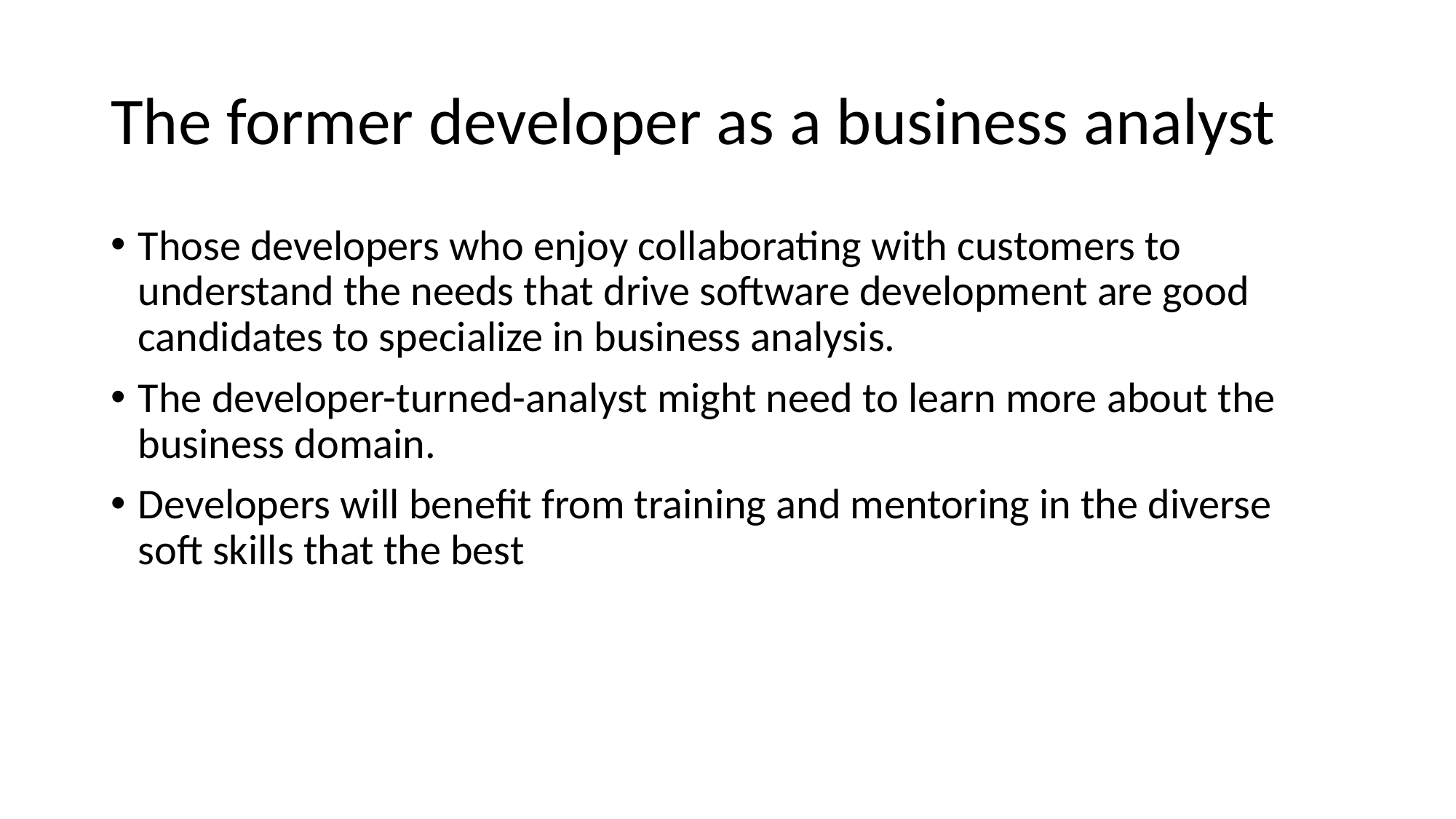

The former developer as a business analyst
Those developers who enjoy collaborating with customers to understand the needs that drive software development are good candidates to specialize in business analysis.
The developer-turned-analyst might need to learn more about the business domain.
Developers will benefit from training and mentoring in the diverse soft skills that the best